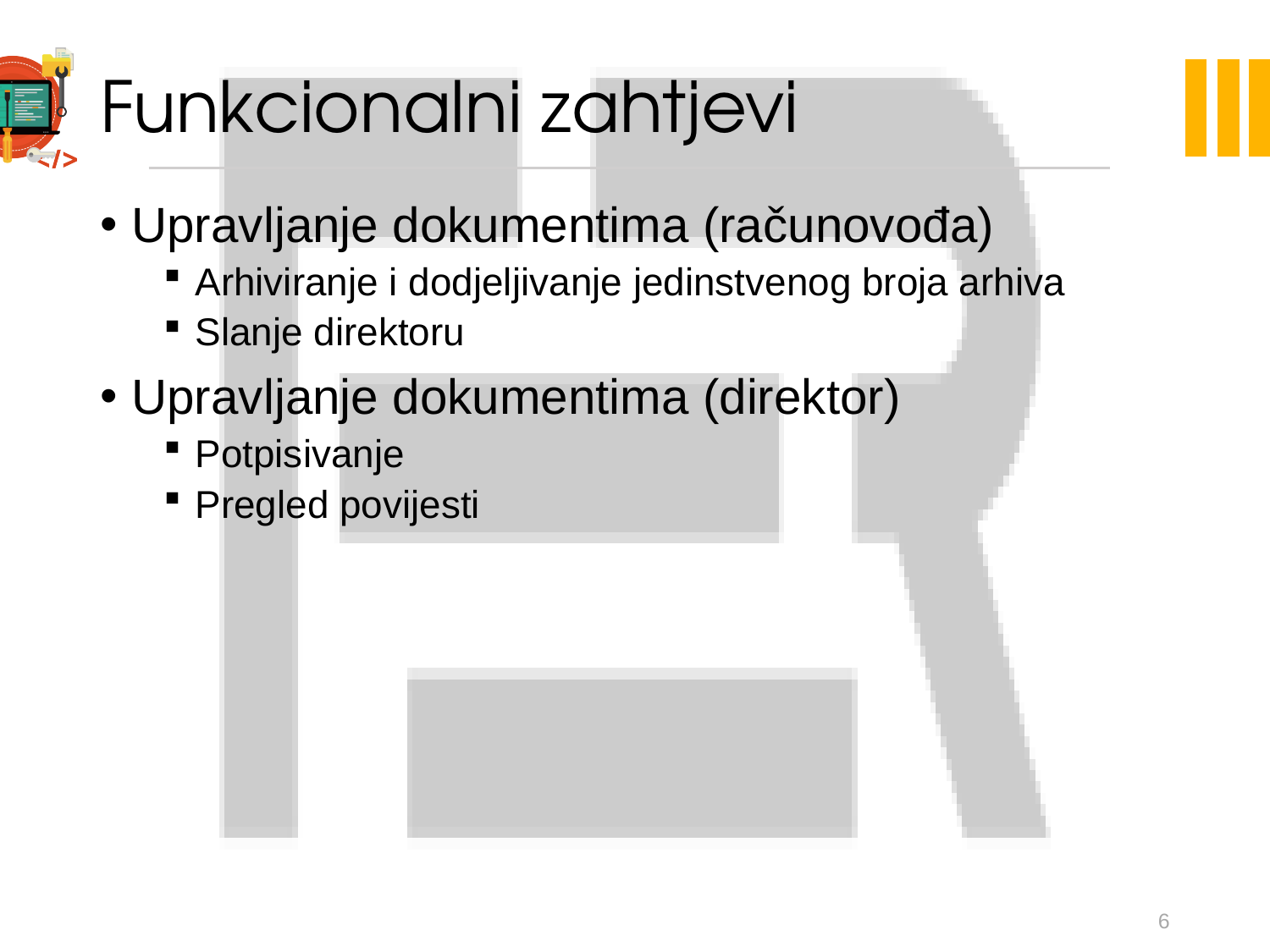

# Funkcionalni zahtjevi
Upravljanje dokumentima (računovođa)
Arhiviranje i dodjeljivanje jedinstvenog broja arhiva
Slanje direktoru
Upravljanje dokumentima (direktor)
Potpisivanje
Pregled povijesti
6